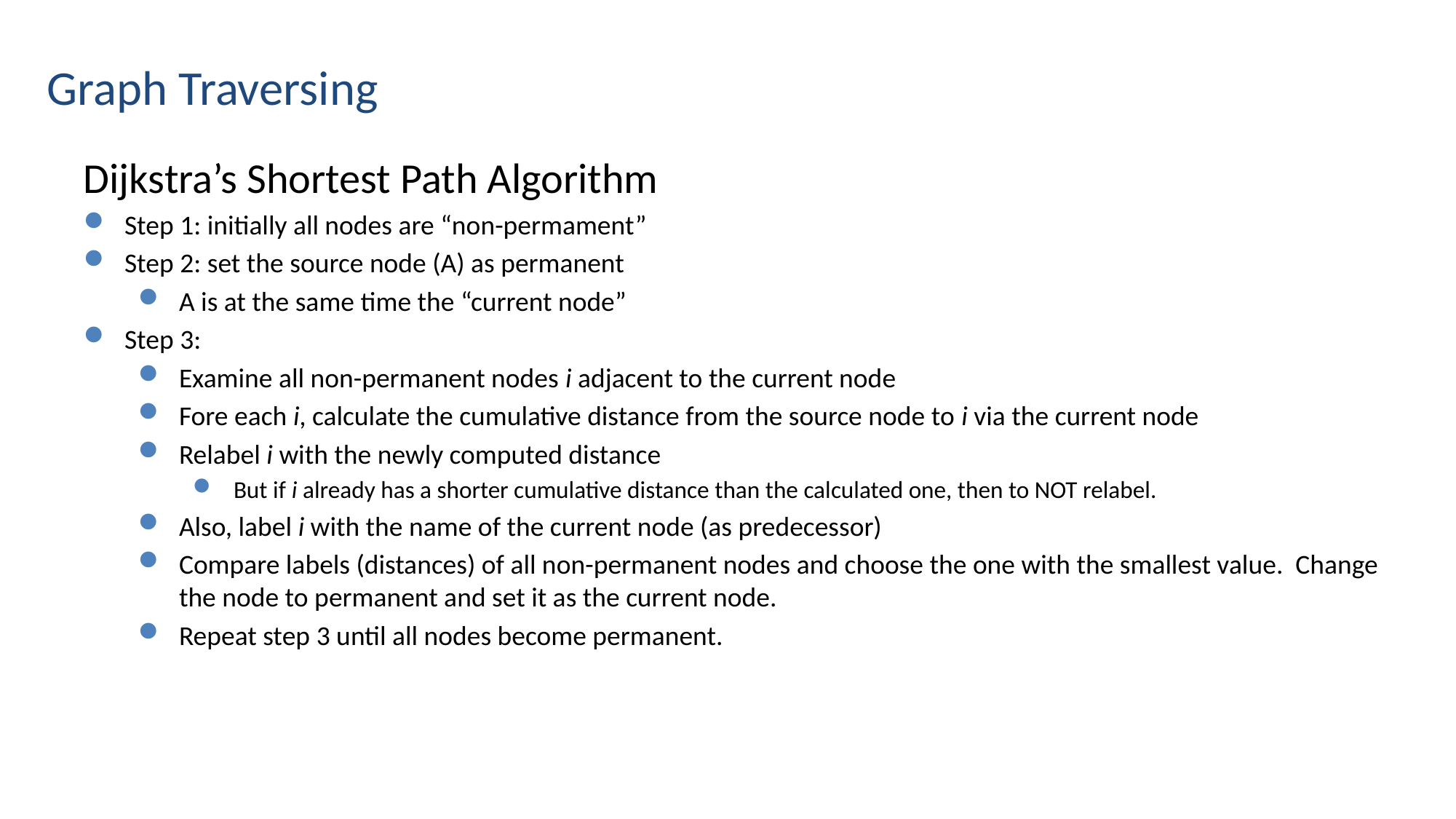

Graph Traversing

Dijkstra’s Shortest Path Algorithm
Step 1: initially all nodes are “non-permament”
Step 2: set the source node (A) as permanent
A is at the same time the “current node”
Step 3:
Examine all non-permanent nodes i adjacent to the current node
Fore each i, calculate the cumulative distance from the source node to i via the current node
Relabel i with the newly computed distance
But if i already has a shorter cumulative distance than the calculated one, then to NOT relabel.
Also, label i with the name of the current node (as predecessor)
Compare labels (distances) of all non-permanent nodes and choose the one with the smallest value.  Change the node to permanent and set it as the current node.
Repeat step 3 until all nodes become permanent.